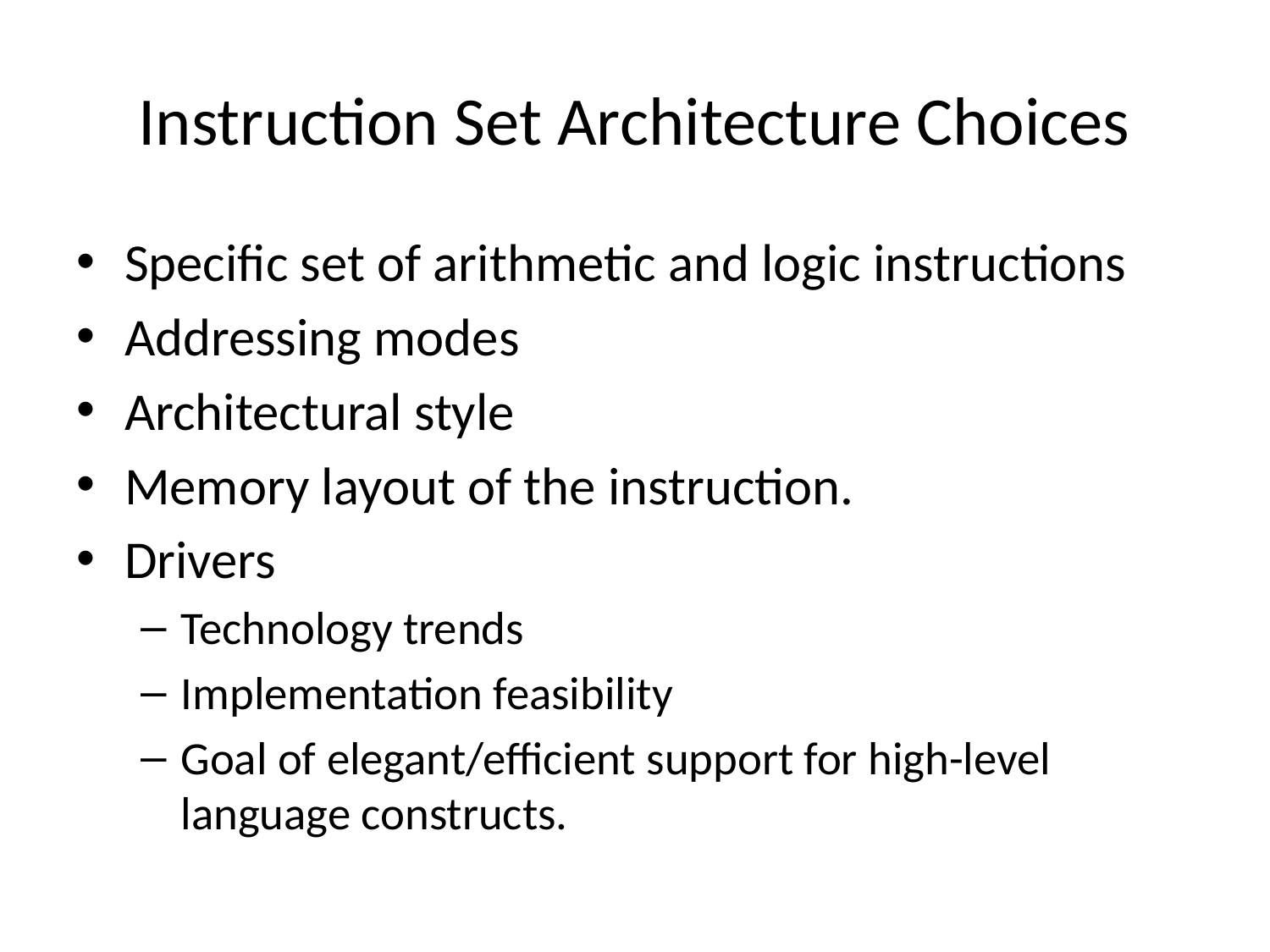

# Instruction Set Architecture Choices
Specific set of arithmetic and logic instructions
Addressing modes
Architectural style
Memory layout of the instruction.
Drivers
Technology trends
Implementation feasibility
Goal of elegant/efficient support for high-level language constructs.